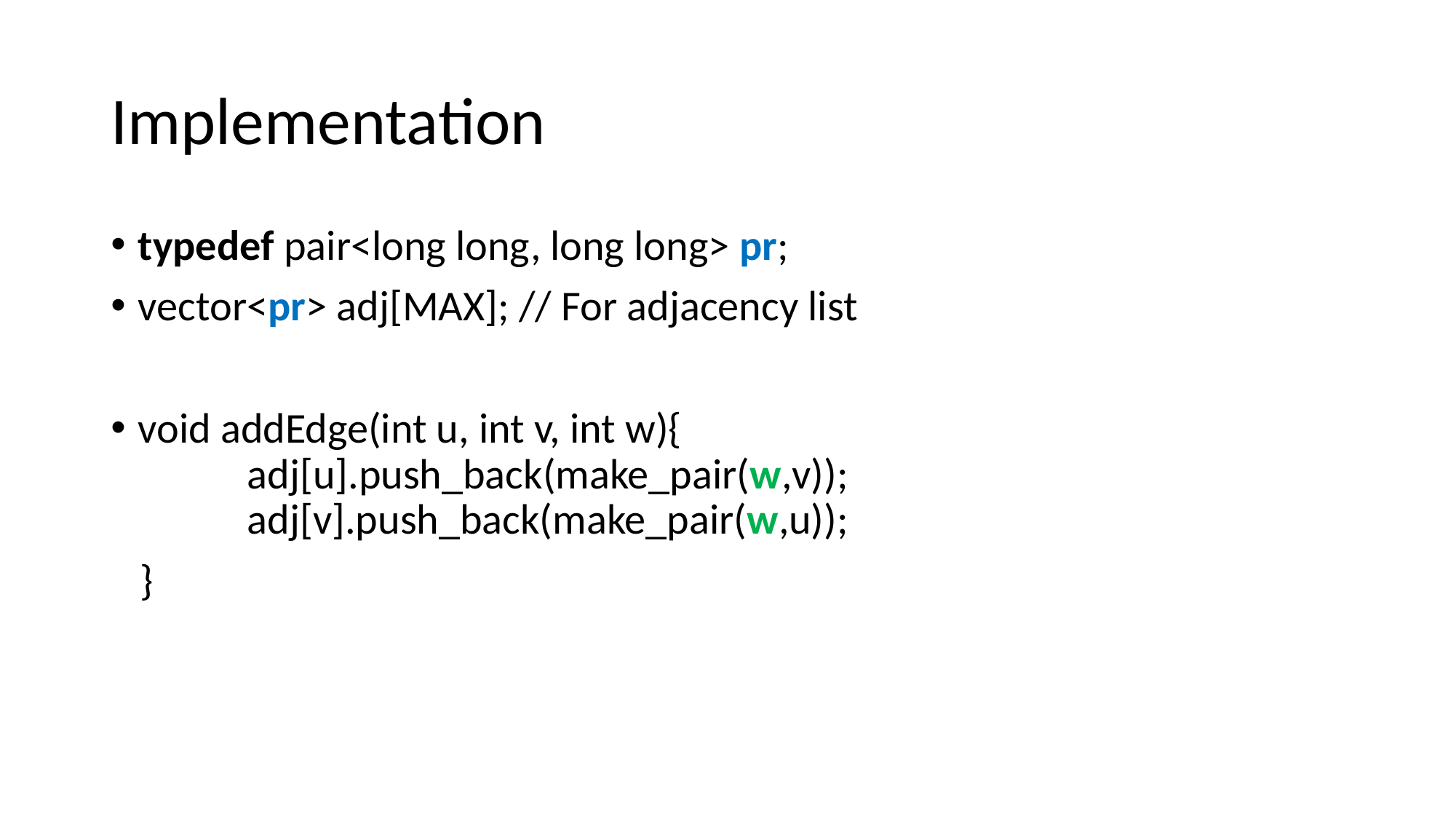

# Implementation
typedef pair<long long, long long> pr;
vector<pr> adj[MAX]; // For adjacency list

void addEdge(int u, int v, int w){
	adj[u].push_back(make_pair(w,v));
	adj[v].push_back(make_pair(w,u));
   }